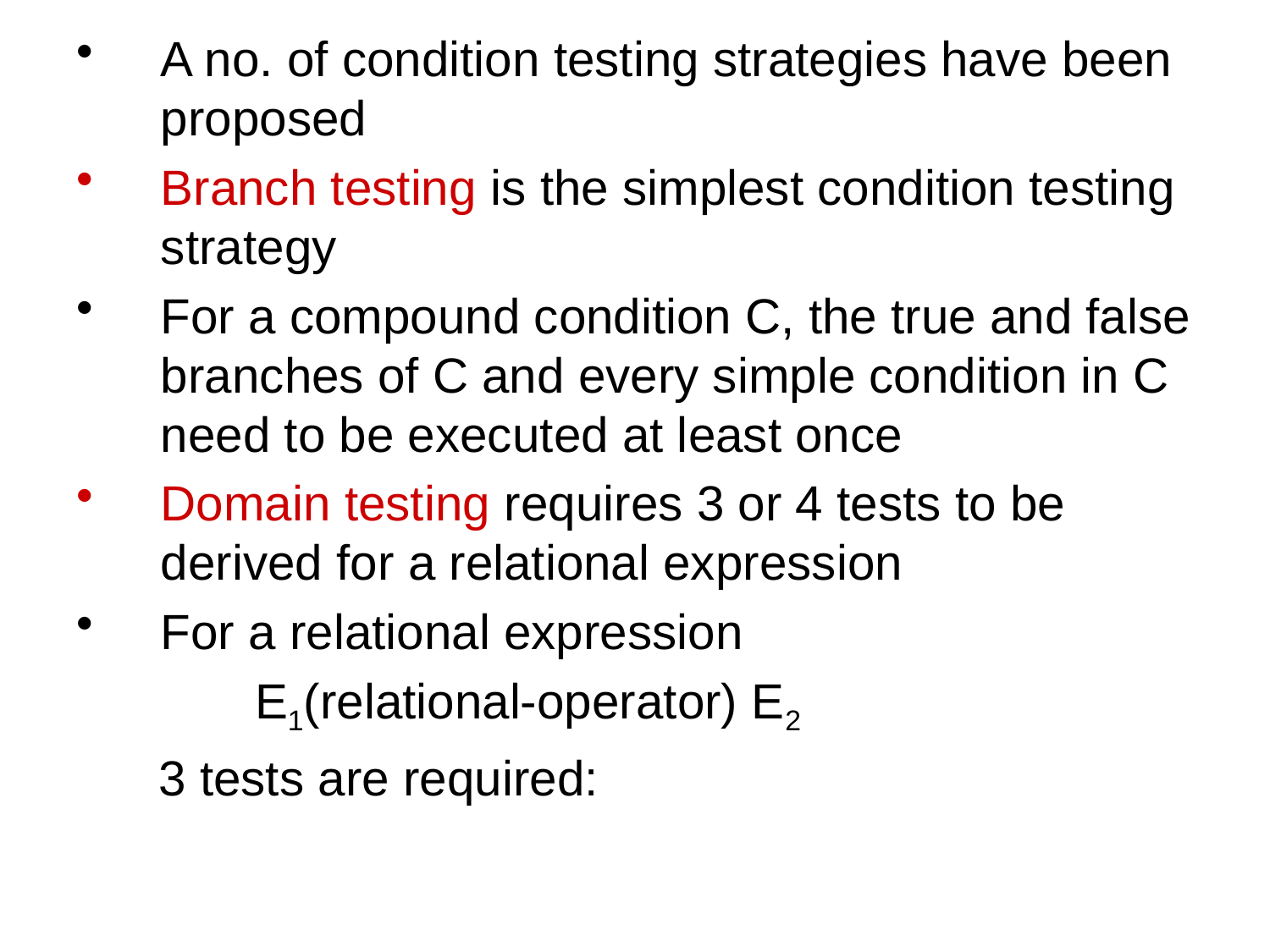

A no. of condition testing strategies have been proposed
Branch testing is the simplest condition testing strategy
For a compound condition C, the true and false branches of C and every simple condition in C need to be executed at least once
Domain testing requires 3 or 4 tests to be derived for a relational expression
For a relational expression
             E1(relational-operator) E2
      3 tests are required: